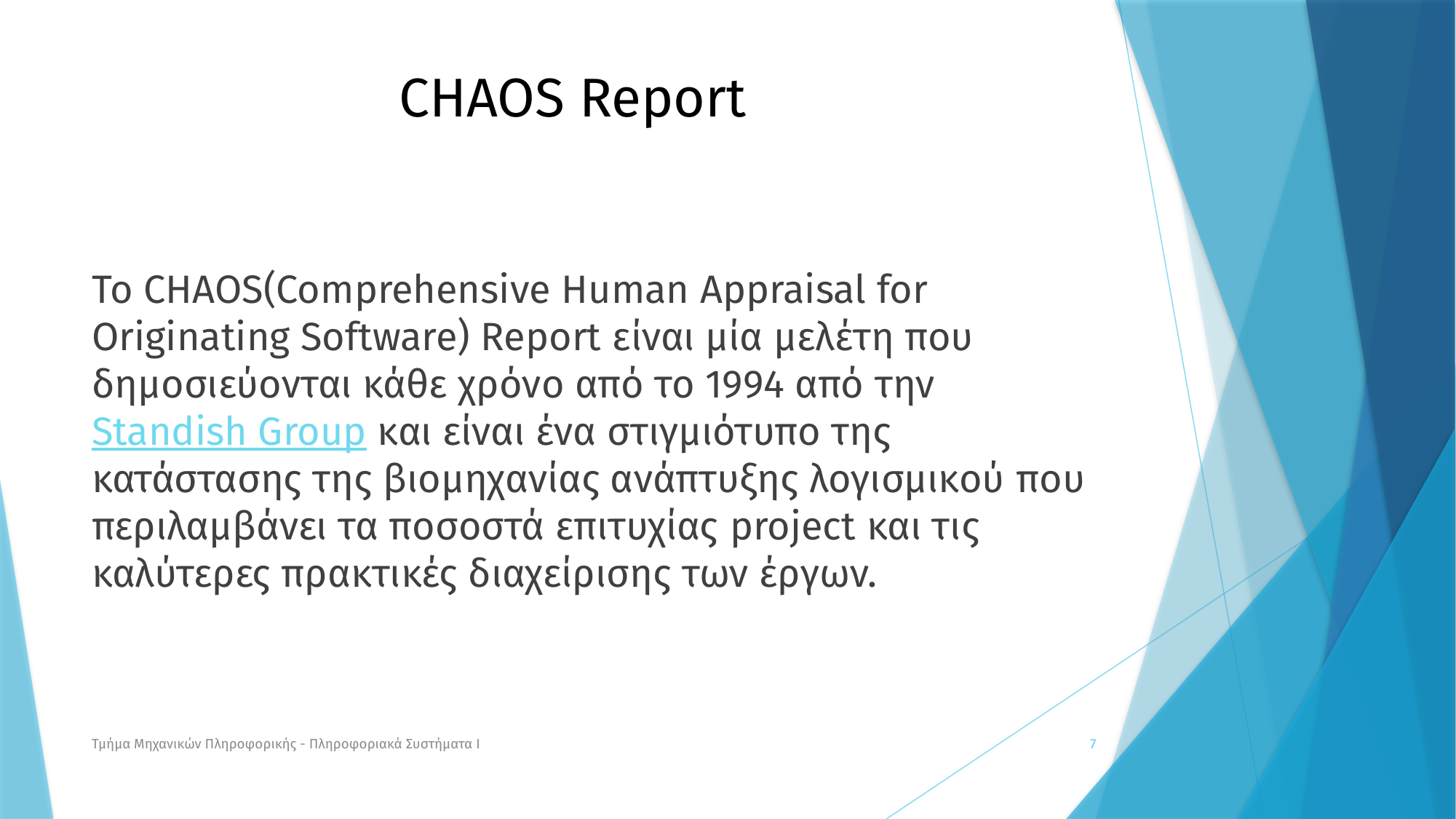

# CHAOS Report
Το CHAOS(Comprehensive Human Appraisal for Originating Software) Report είναι μία μελέτη που δημοσιεύονται κάθε χρόνο από το 1994 από την  Standish Group και είναι ένα στιγμιότυπο της κατάστασης της βιομηχανίας ανάπτυξης λογισμικού που περιλαμβάνει τα ποσοστά επιτυχίας project και τις καλύτερες πρακτικές διαχείρισης των έργων.
Τμήμα Μηχανικών Πληροφορικής - Πληροφοριακά Συστήματα Ι
7